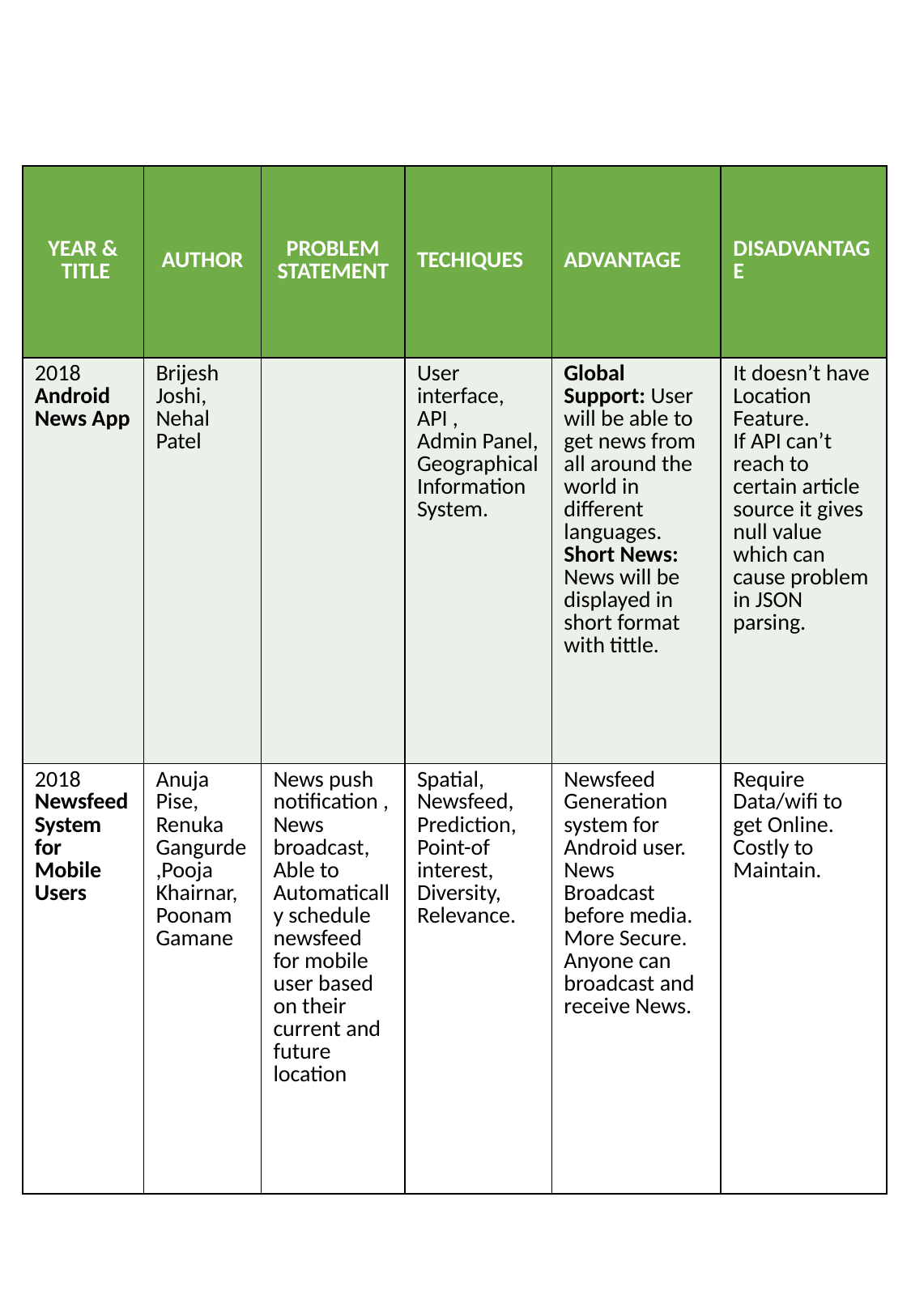

| YEAR & TITLE | AUTHOR | PROBLEM STATEMENT | TECHIQUES | ADVANTAGE | DISADVANTAGE |
| --- | --- | --- | --- | --- | --- |
| 2018 Android News App | Brijesh Joshi, Nehal Patel |  | User interface, API , Admin Panel, Geographical Information System. | Global Support: User will be able to get news from all around the world in different languages. Short News: News will be displayed in short format with tittle. | It doesn’t have Location Feature. If API can’t reach to certain article source it gives null value which can cause problem in JSON parsing. |
| 2018 Newsfeed System for Mobile Users | Anuja Pise, Renuka Gangurde,Pooja Khairnar,Poonam Gamane | News push notification ,News broadcast, Able to Automatically schedule newsfeed for mobile user based on their current and future location | Spatial, Newsfeed, Prediction, Point-of interest, Diversity, Relevance. | Newsfeed Generation system for Android user. News Broadcast before media. More Secure. Anyone can broadcast and receive News. | Require Data/wifi to get Online. Costly to Maintain. |